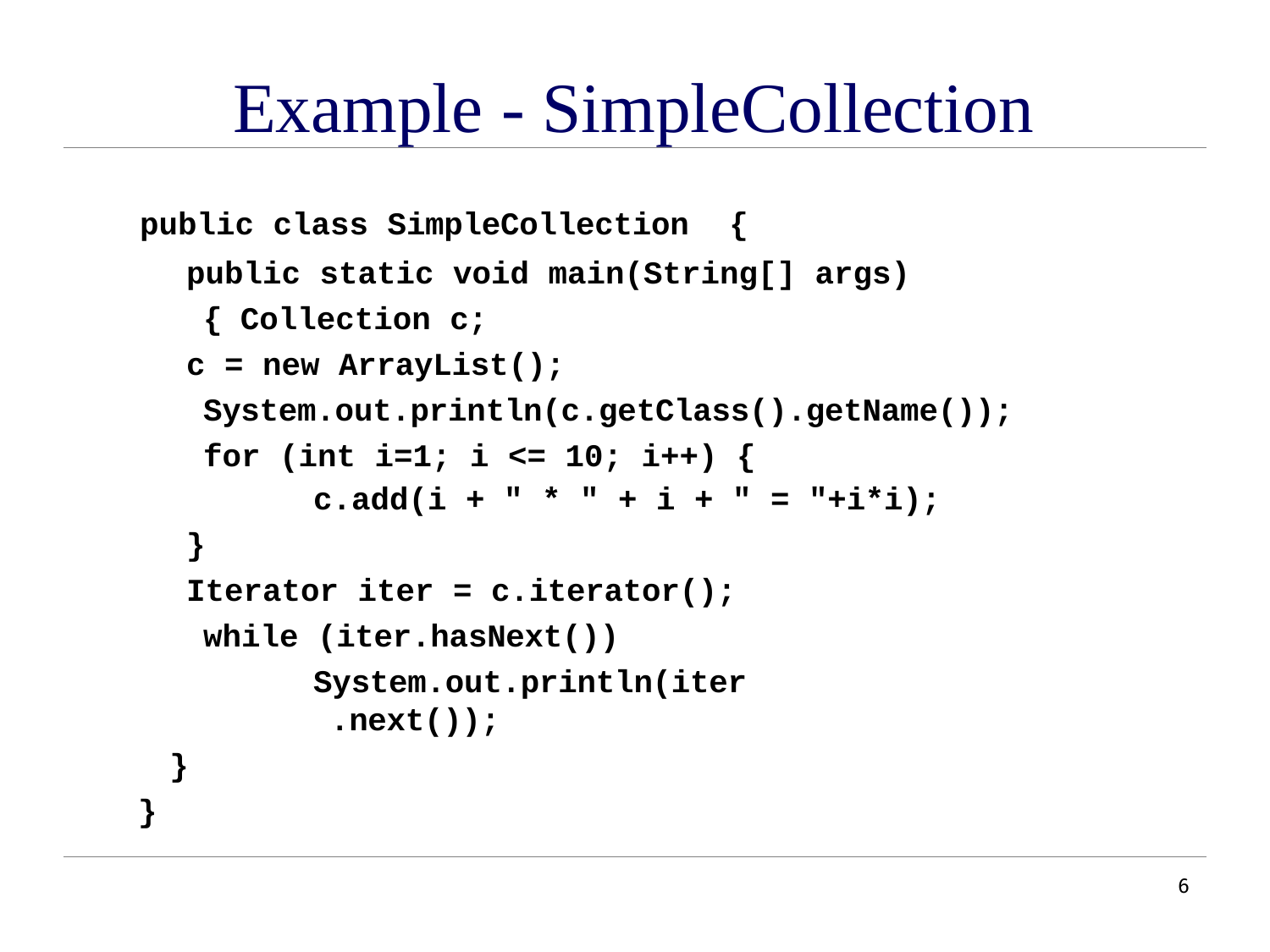

# Example - SimpleCollection
public class SimpleCollection	{
public static void main(String[] args) { Collection c;
c = new ArrayList(); System.out.println(c.getClass().getName()); for (int i=1; i <= 10; i++) {
c.add(i + " * " + i + " = "+i*i);
}
Iterator iter = c.iterator(); while (iter.hasNext())
System.out.println(iter.next());
}
}
6